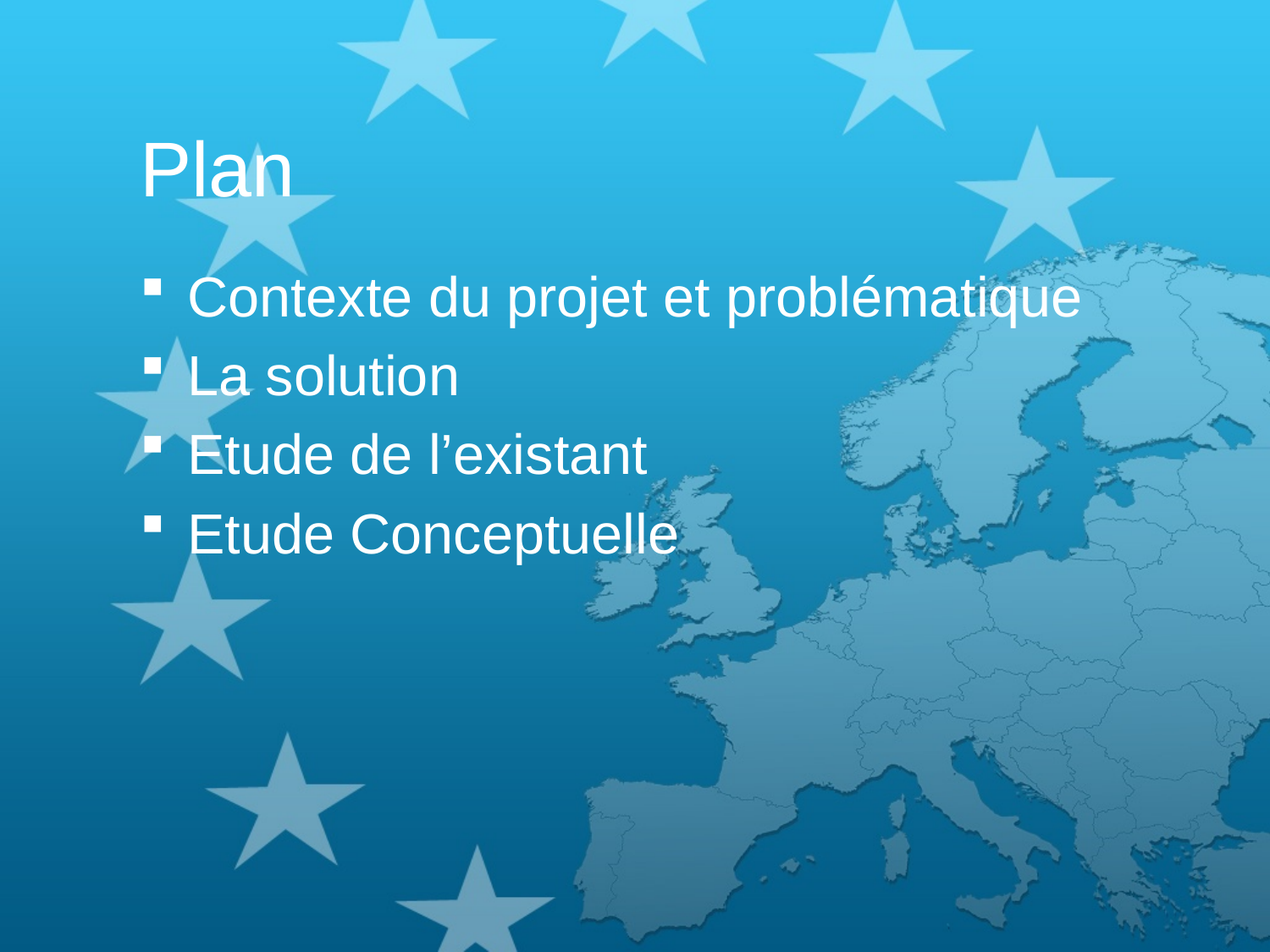

# Plan
Contexte du projet et problématique
La solution
Etude de l’existant
Etude Conceptuelle